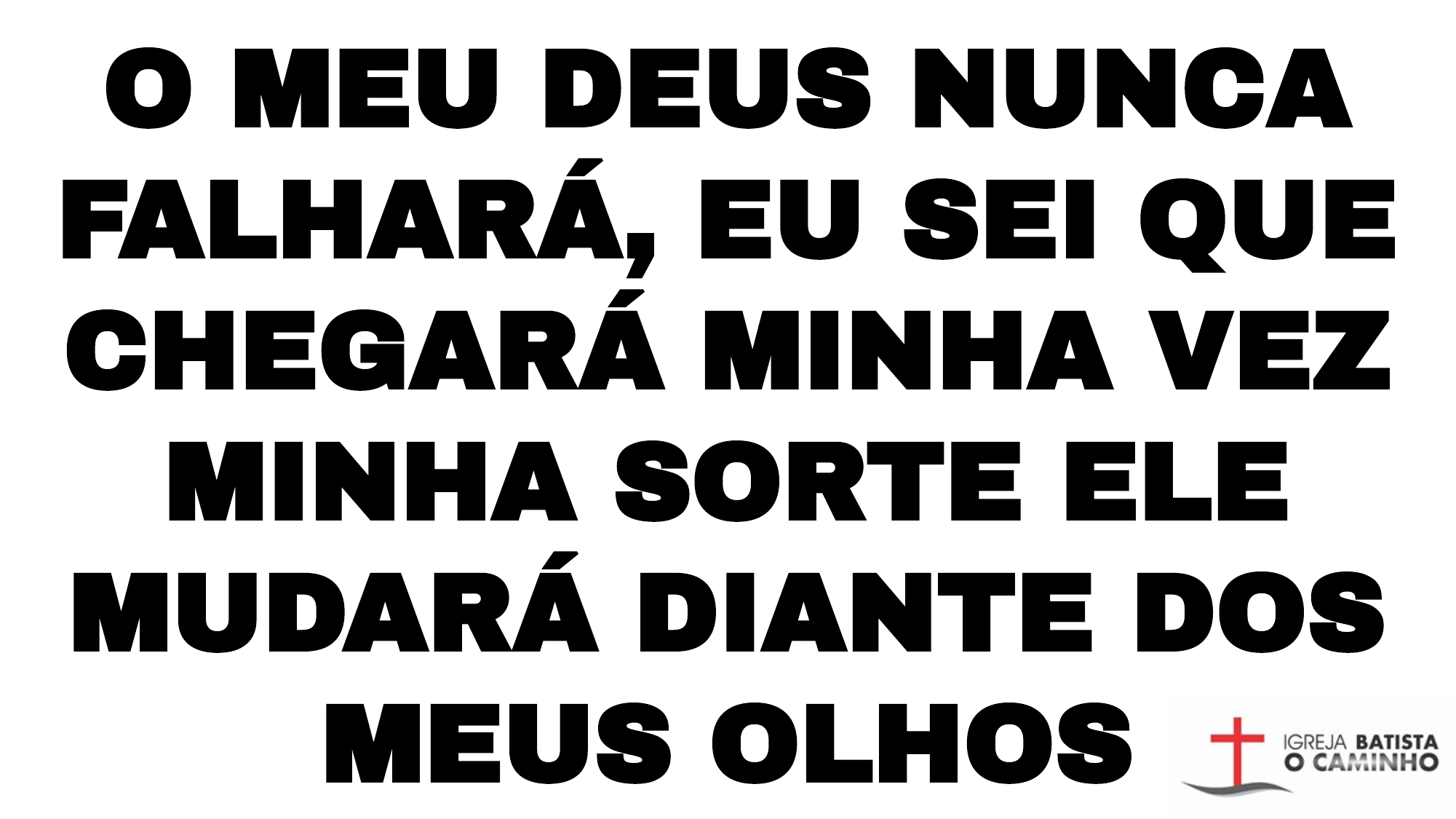

O MEU DEUS NUNCA FALHARÁ, EU SEI QUE CHEGARÁ MINHA VEZ
MINHA SORTE ELE MUDARÁ DIANTE DOS MEUS OLHOS